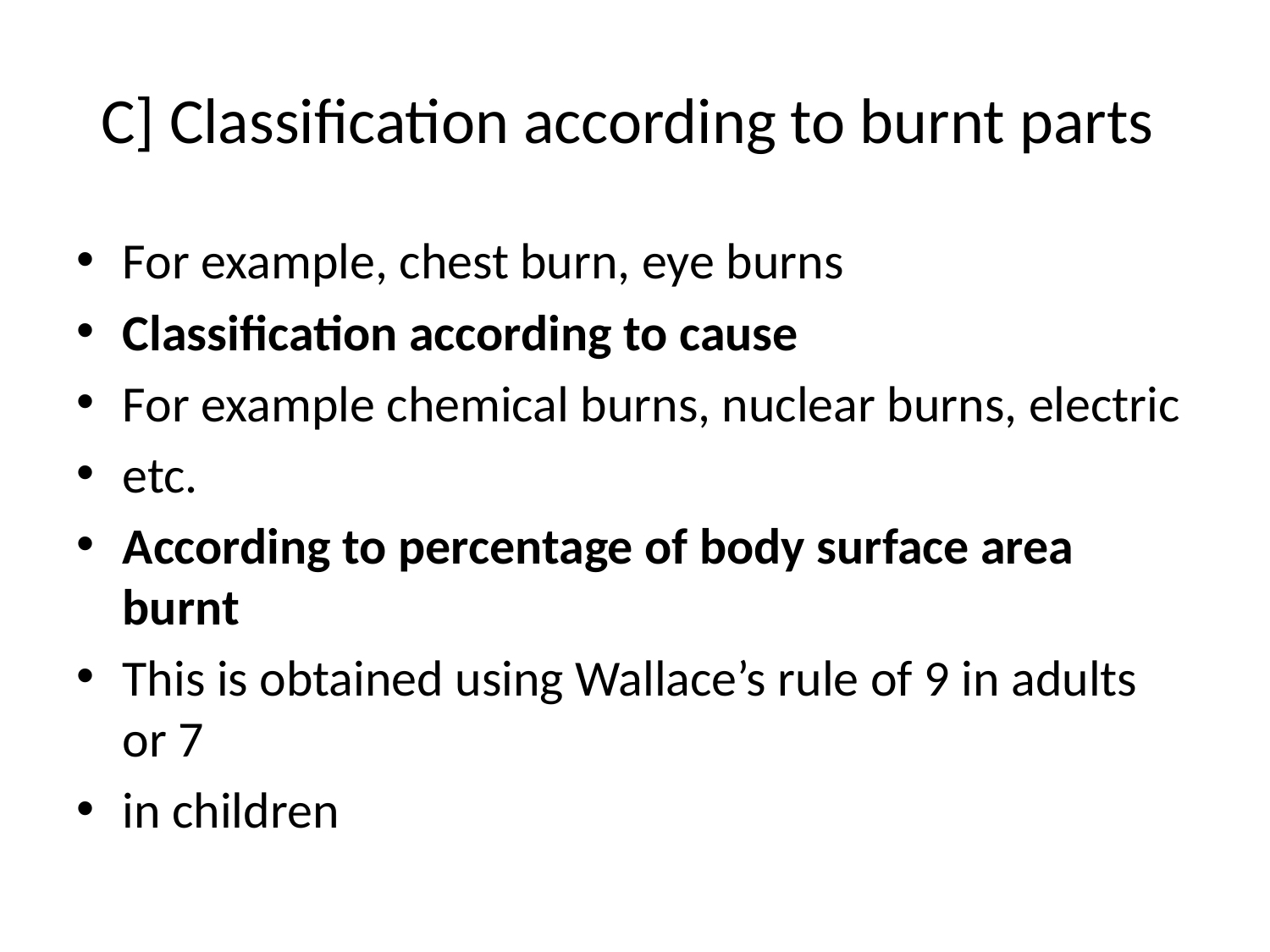

# C] Classification according to burnt parts
For example, chest burn, eye burns
Classification according to cause
For example chemical burns, nuclear burns, electric
etc.
According to percentage of body surface area burnt
This is obtained using Wallace’s rule of 9 in adults or 7
in children